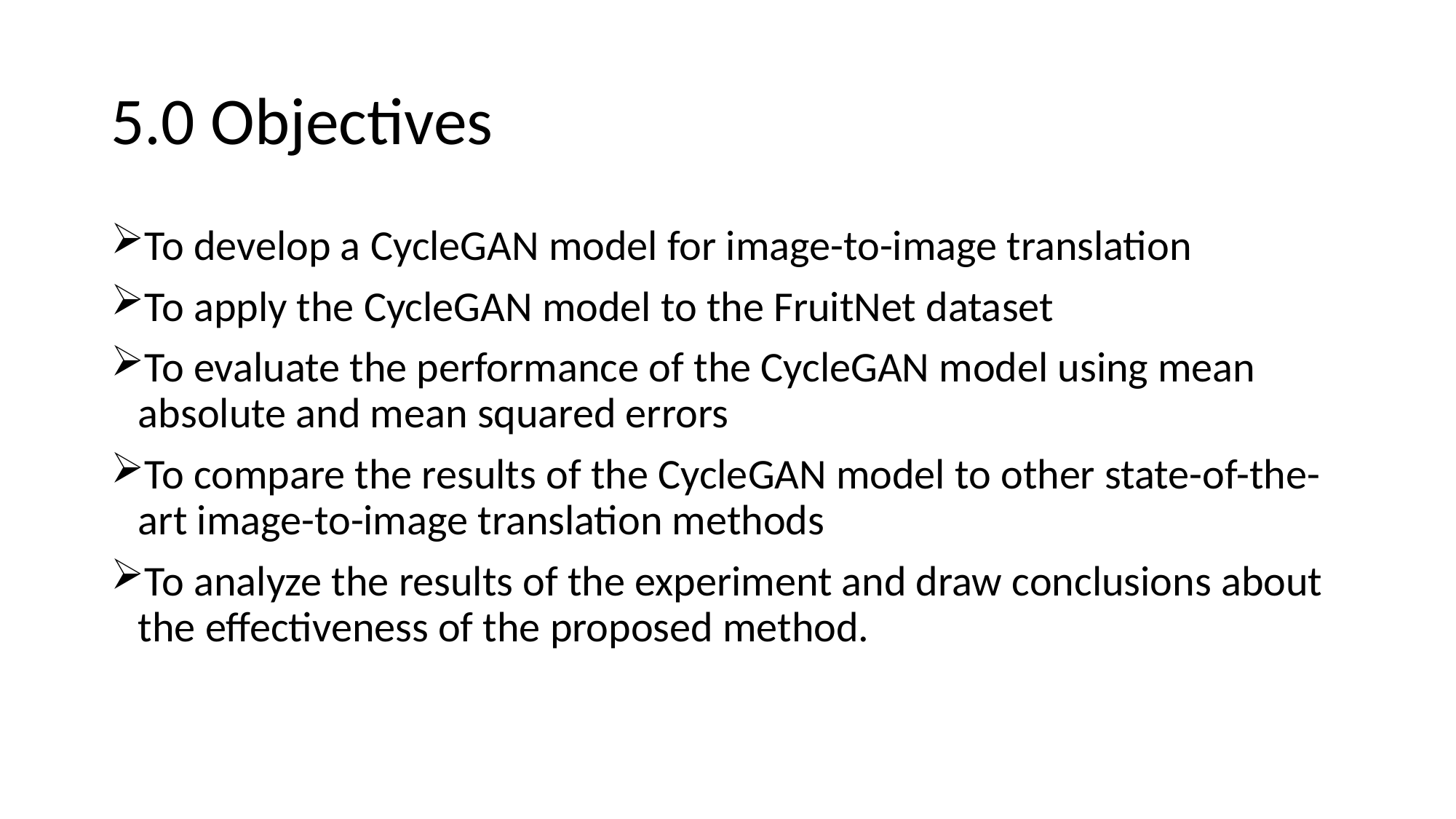

# 5.0 Objectives
To develop a CycleGAN model for image-to-image translation
To apply the CycleGAN model to the FruitNet dataset
To evaluate the performance of the CycleGAN model using mean absolute and mean squared errors
To compare the results of the CycleGAN model to other state-of-the-art image-to-image translation methods
To analyze the results of the experiment and draw conclusions about the effectiveness of the proposed method.